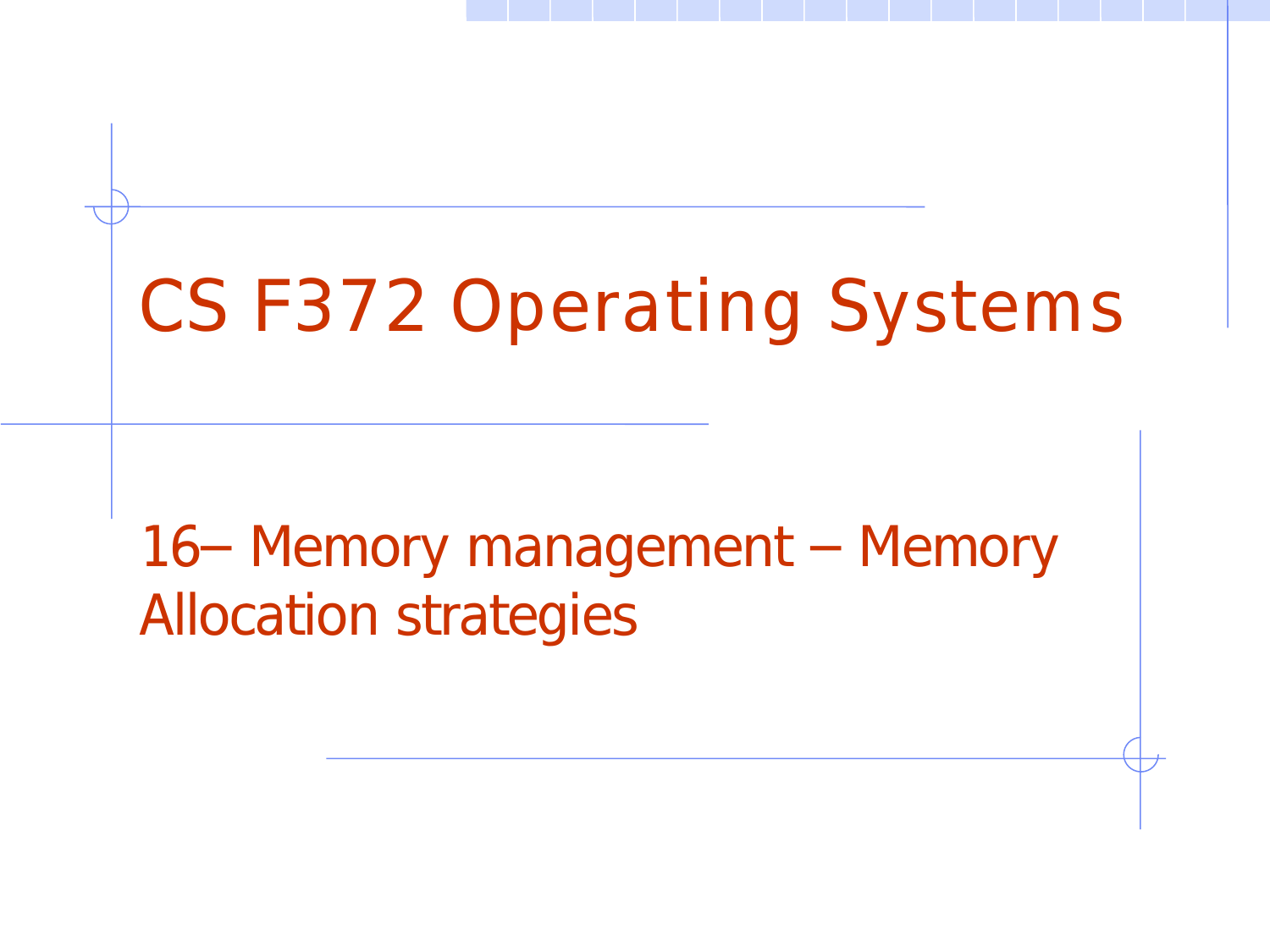

# CS F372 Operating Systems
16– Memory management – Memory Allocation strategies